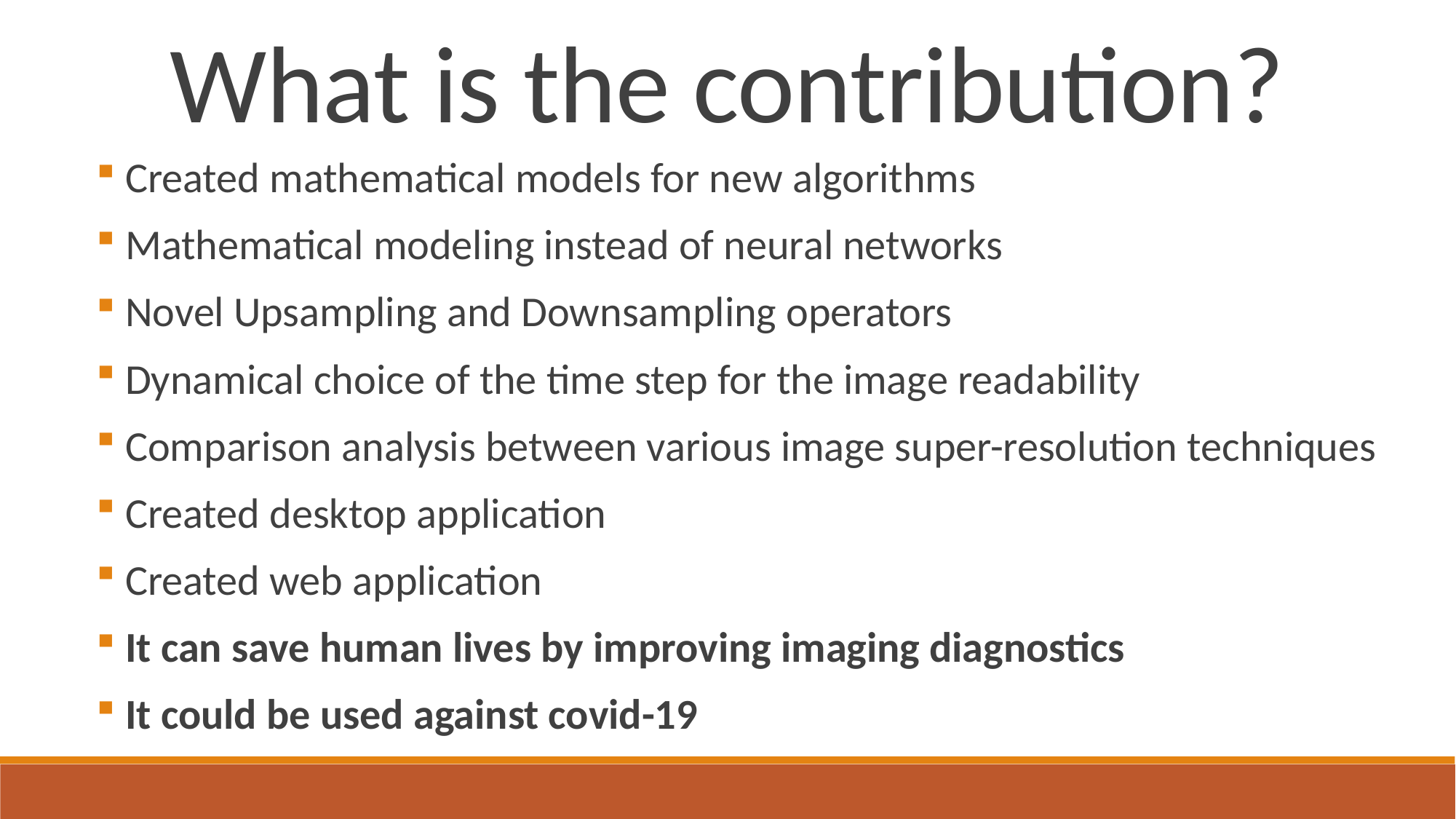

What is the contribution?
 Created mathematical models for new algorithms
 Mathematical modeling instead of neural networks
 Novel Upsampling and Downsampling operators
 Dynamical choice of the time step for the image readability
 Comparison analysis between various image super-resolution techniques
 Created desktop application
 Created web application
 It can save human lives by improving imaging diagnostics
 It could be used against covid-19